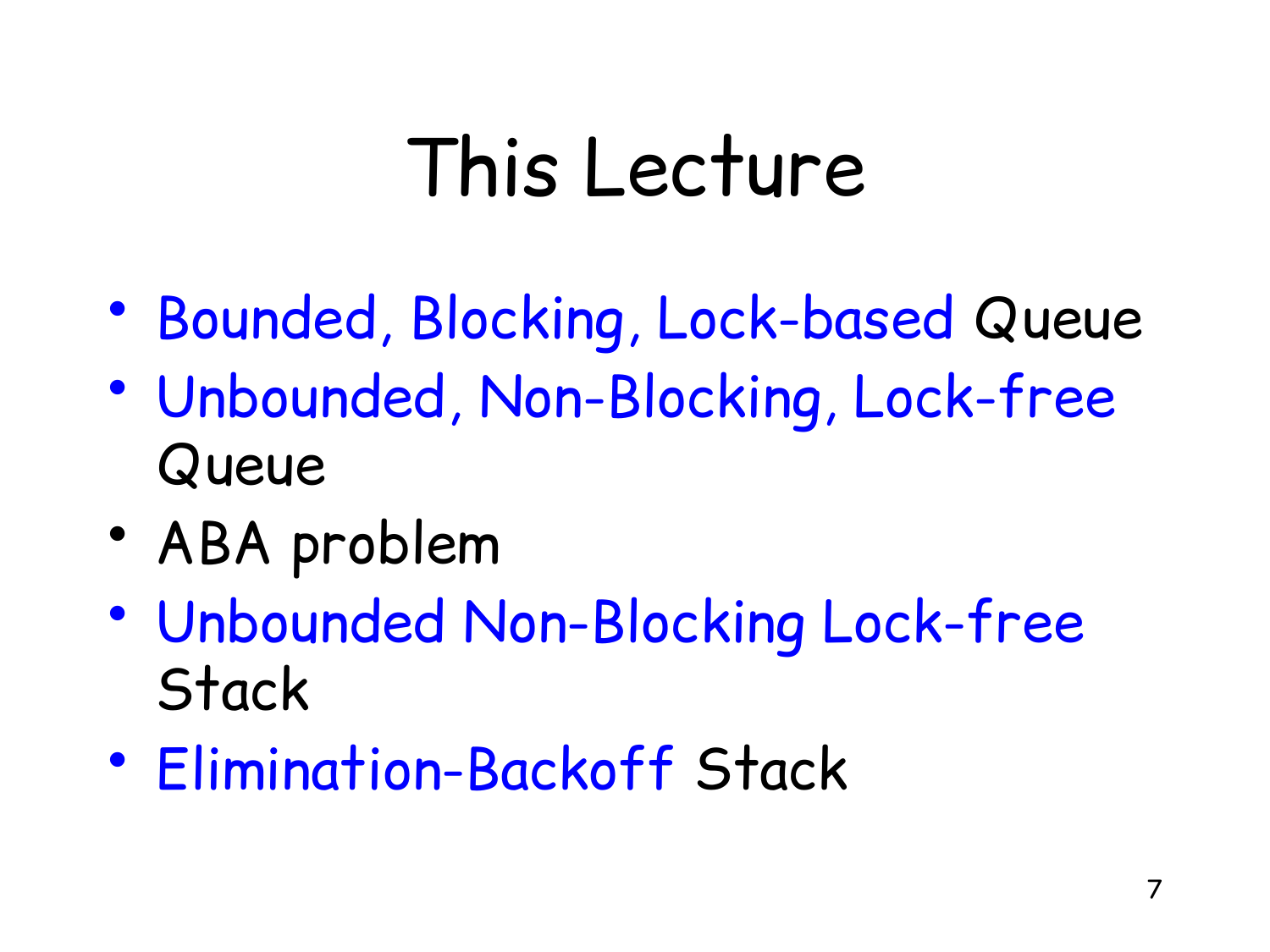

# This Lecture
Bounded, Blocking, Lock-based Queue
Unbounded, Non-Blocking, Lock-free Queue
ABA problem
Unbounded Non-Blocking Lock-free Stack
Elimination-Backoff Stack
7